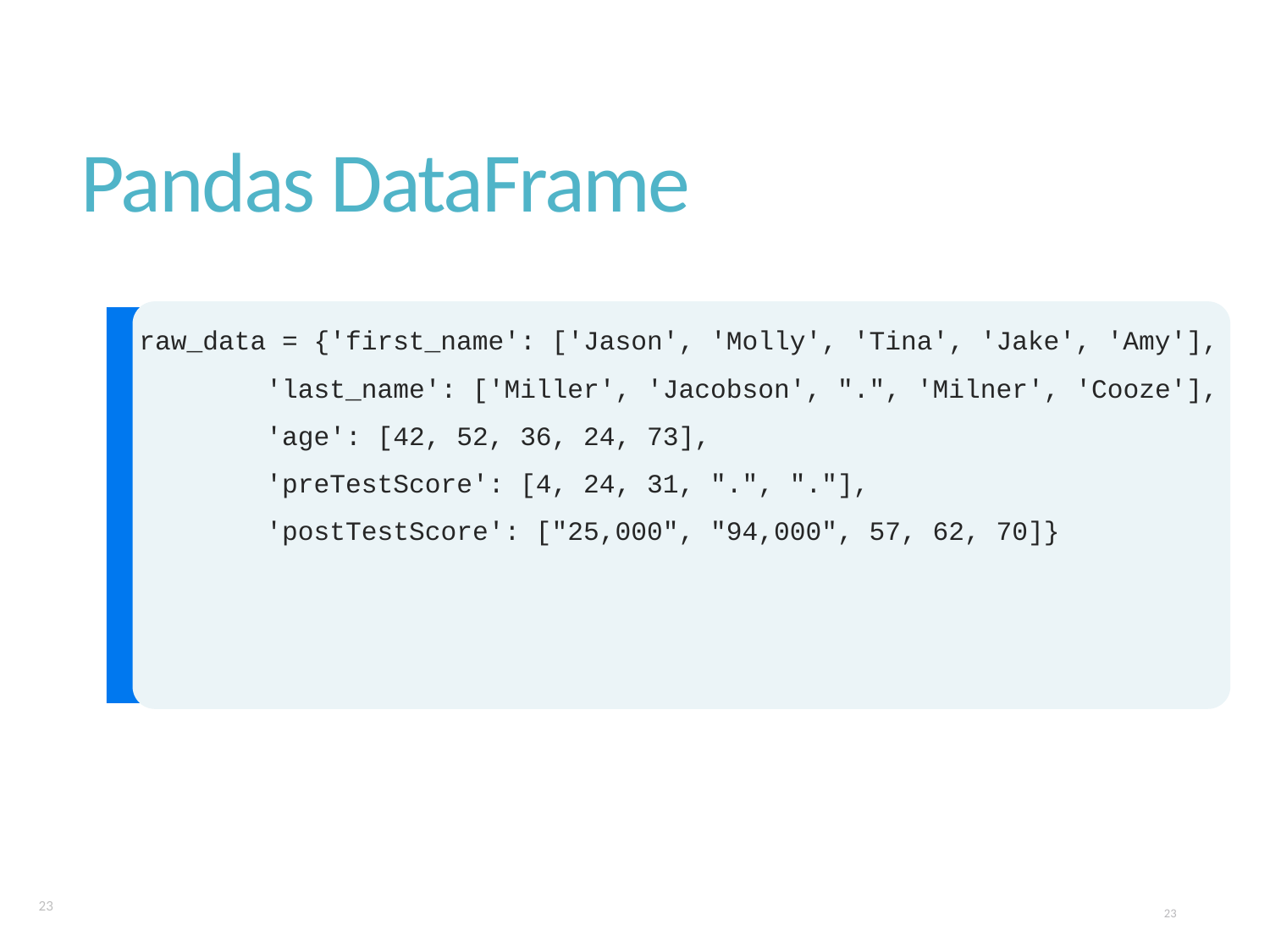

# Pandas DataFrame
raw_data = {'first_name': ['Jason', 'Molly', 'Tina', 'Jake', 'Amy'],
        'last_name': ['Miller', 'Jacobson', ".", 'Milner', 'Cooze'],
        'age': [42, 52, 36, 24, 73],
        'preTestScore': [4, 24, 31, ".", "."],
        'postTestScore': ["25,000", "94,000", 57, 62, 70]}